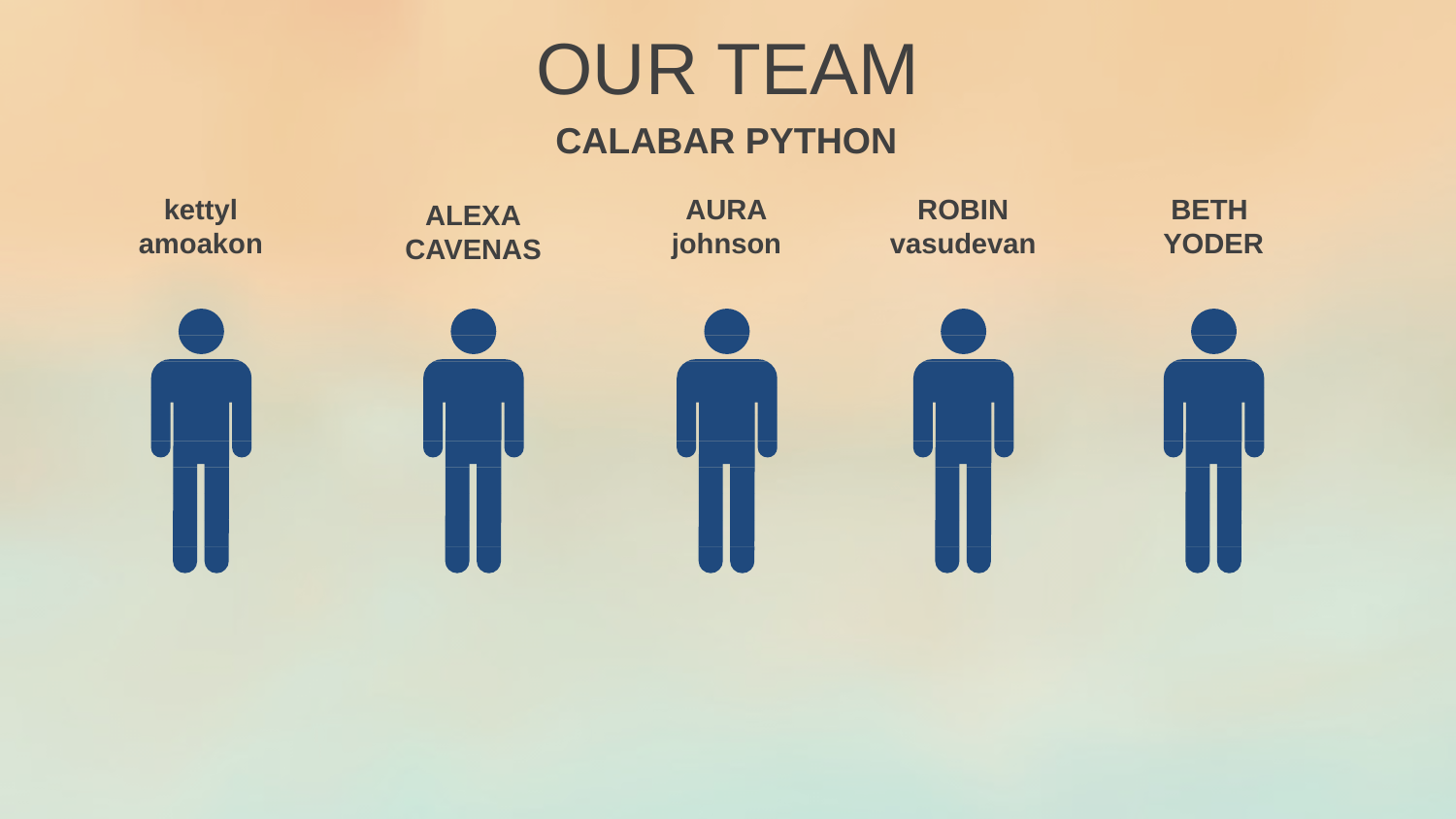

OUR TEAM
CALABAR PYTHON
AURA
johnson
ROBIN
vasudevan
BETH
YODER
kettyl
amoakon
ALEXA
CAVENAS